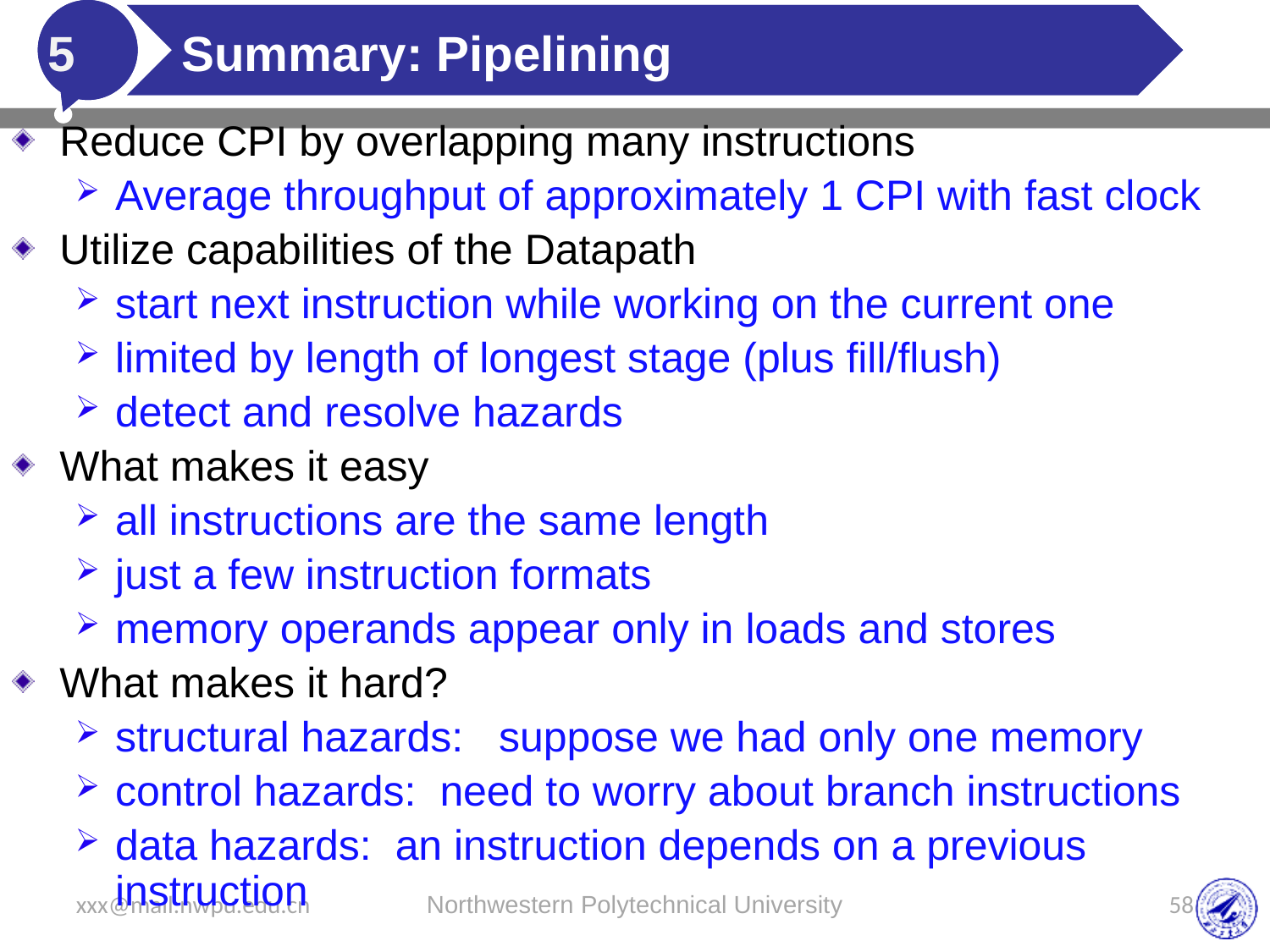

# Summary: Pipelining
 5
Reduce CPI by overlapping many instructions
Average throughput of approximately 1 CPI with fast clock
Utilize capabilities of the Datapath
start next instruction while working on the current one
limited by length of longest stage (plus fill/flush)
detect and resolve hazards
What makes it easy
all instructions are the same length
just a few instruction formats
memory operands appear only in loads and stores
What makes it hard?
structural hazards:   suppose we had only one memory
control hazards:  need to worry about branch instructions
data hazards:  an instruction depends on a previous instruction
xxx@mail.nwpu.edu.cn
Northwestern Polytechnical University
58